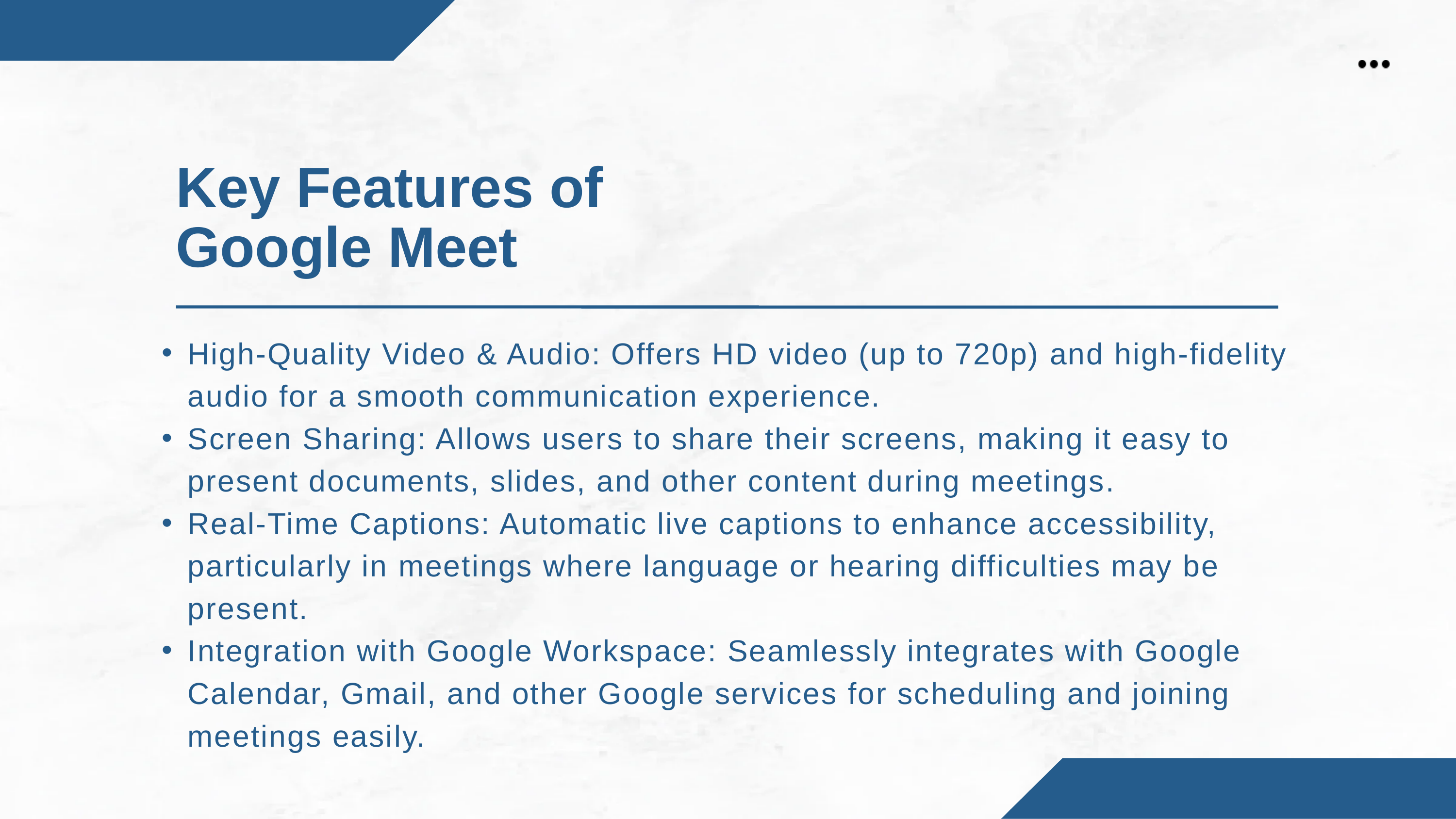

Key Features of Google Meet

High-Quality Video & Audio: Offers HD video (up to 720p) and high-fidelity audio for a smooth communication experience.
Screen Sharing: Allows users to share their screens, making it easy to present documents, slides, and other content during meetings.
Real-Time Captions: Automatic live captions to enhance accessibility, particularly in meetings where language or hearing difficulties may be present.
Integration with Google Workspace: Seamlessly integrates with Google Calendar, Gmail, and other Google services for scheduling and joining meetings easily.